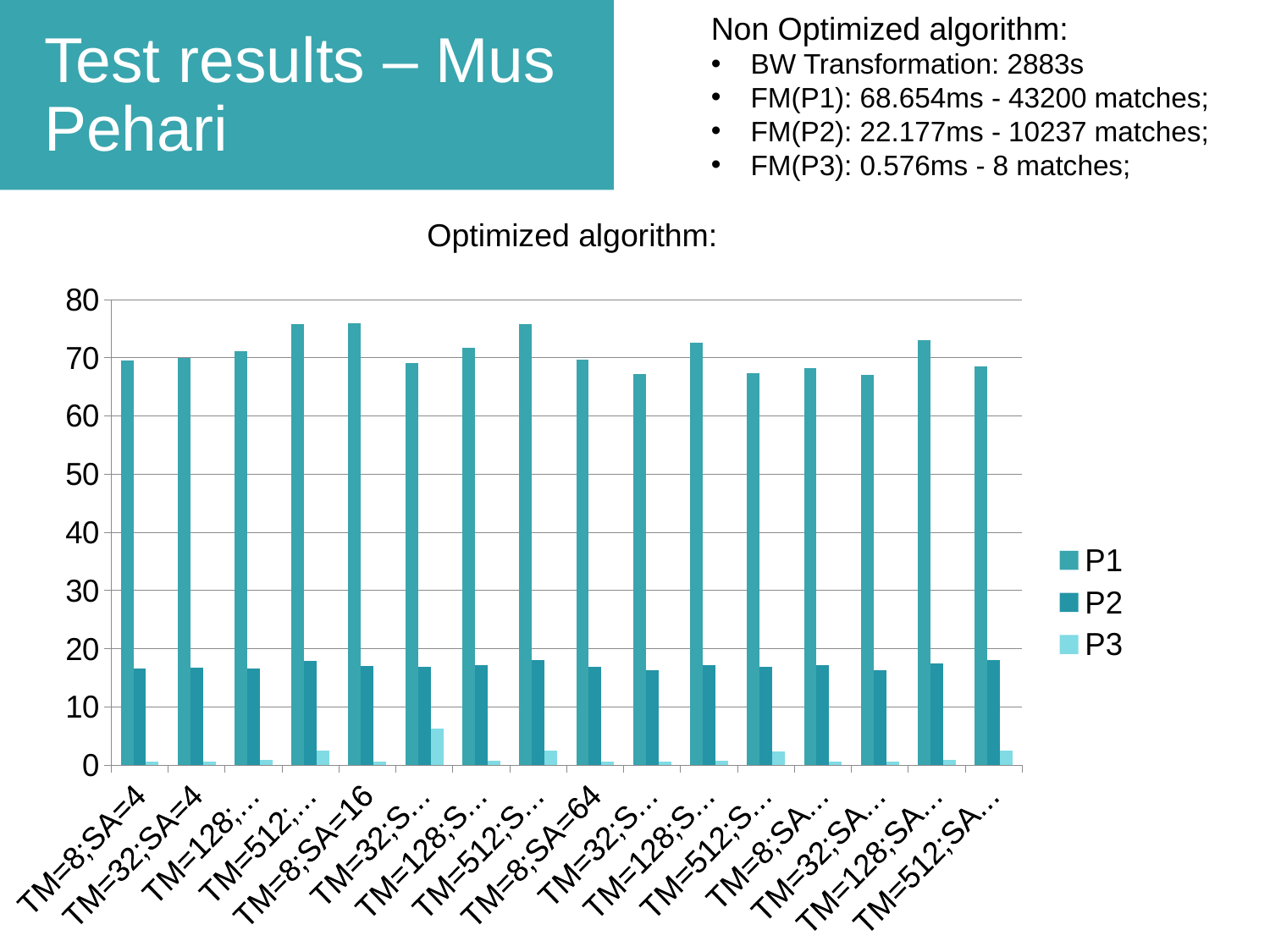

Non Optimized algorithm:
BW Transformation: 2883s
FM(P1): 68.654ms - 43200 matches;
FM(P2): 22.177ms - 10237 matches;
FM(P3): 0.576ms - 8 matches;
Test results – Mus Pehari
Optimized algorithm:

### Chart

| Category | P1 | P2 | P3 |
|---|---|---|---|
| TM=8;SA=4 | 69.537 | 16.534 | 0.579 |
| TM=32;SA=4 | 70.034 | 16.769 | 0.617 |
| TM=128;SA=4 | 71.111 | 16.672 | 0.889 |
| TM=512;SA=4 | 75.798 | 17.971 | 2.438 |
| TM=8;SA=16 | 75.956 | 17.061 | 0.551 |
| TM=32;SA=16 | 69.081 | 16.935 | 6.23 |
| TM=128;SA=16 | 71.685 | 17.107 | 0.806 |
| TM=512;SA=16 | 75.785 | 18.05 | 2.427 |
| TM=8;SA=64 | 69.659 | 16.885 | 0.648 |
| TM=32;SA=64 | 67.159 | 16.329 | 0.61 |
| TM=128;SA=64 | 72.544 | 17.239 | 0.815 |
| TM=512;SA=64 | 67.397 | 16.889 | 2.273 |
| TM=8;SA=256 | 68.254 | 17.177 | 0.564 |
| TM=32;SA=256 | 67.149 | 16.299 | 0.63 |
| TM=128;SA=256 | 73.108 | 17.435 | 0.867 |
| TM=512;SA=256 | 68.553 | 18.036 | 2.509 |